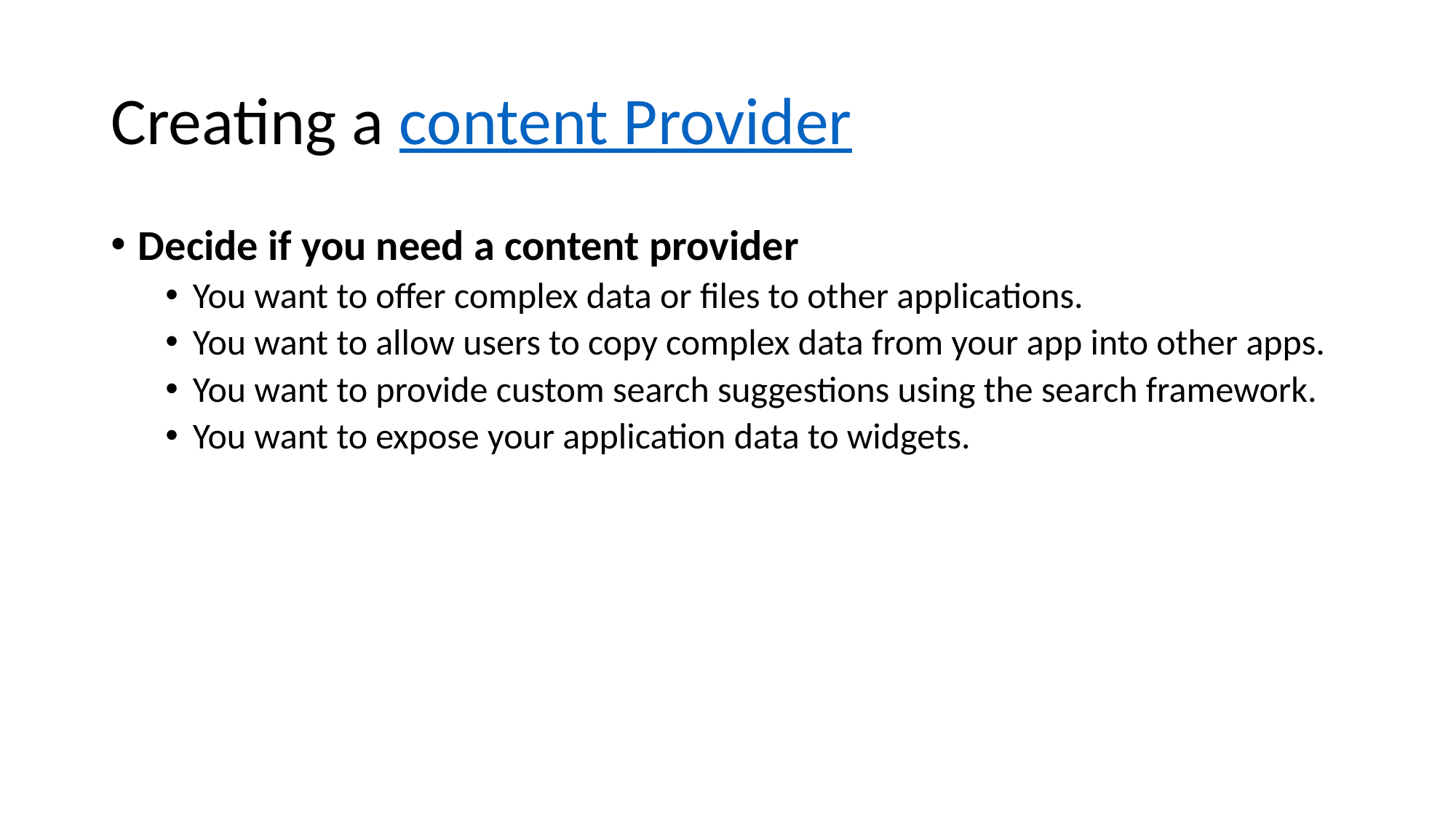

# Creating a content Provider
Decide if you need a content provider
You want to offer complex data or files to other applications.
You want to allow users to copy complex data from your app into other apps.
You want to provide custom search suggestions using the search framework.
You want to expose your application data to widgets.